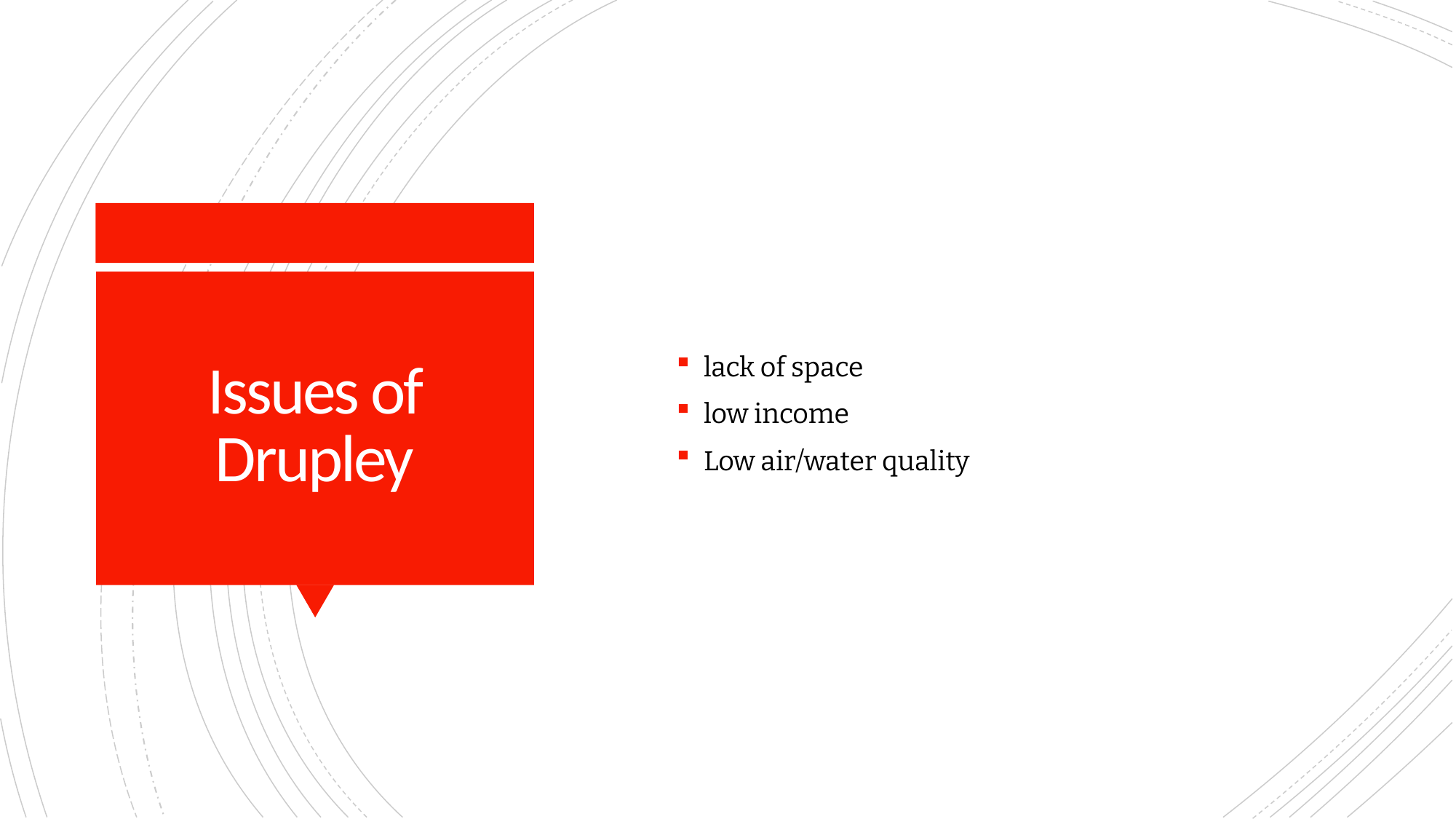

lack of space
low income
Low air/water quality
# Issues of Drupley